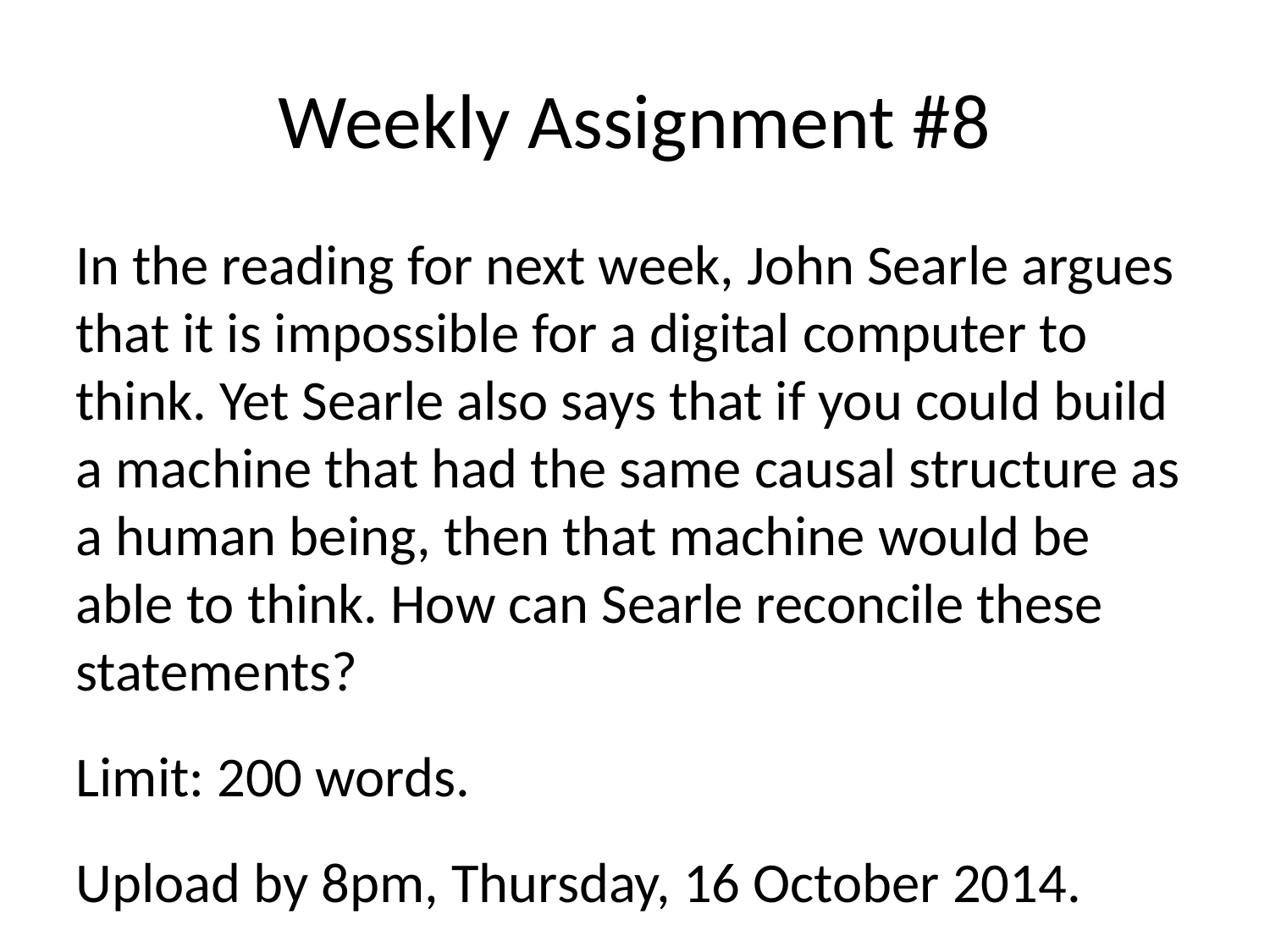

Weekly Assignment #8
In the reading for next week, John Searle argues that it is impossible for a digital computer to think. Yet Searle also says that if you could build a machine that had the same causal structure as a human being, then that machine would be able to think. How can Searle reconcile these statements?

Limit: 200 words.

Upload by 8pm, Thursday, 16 October 2014.